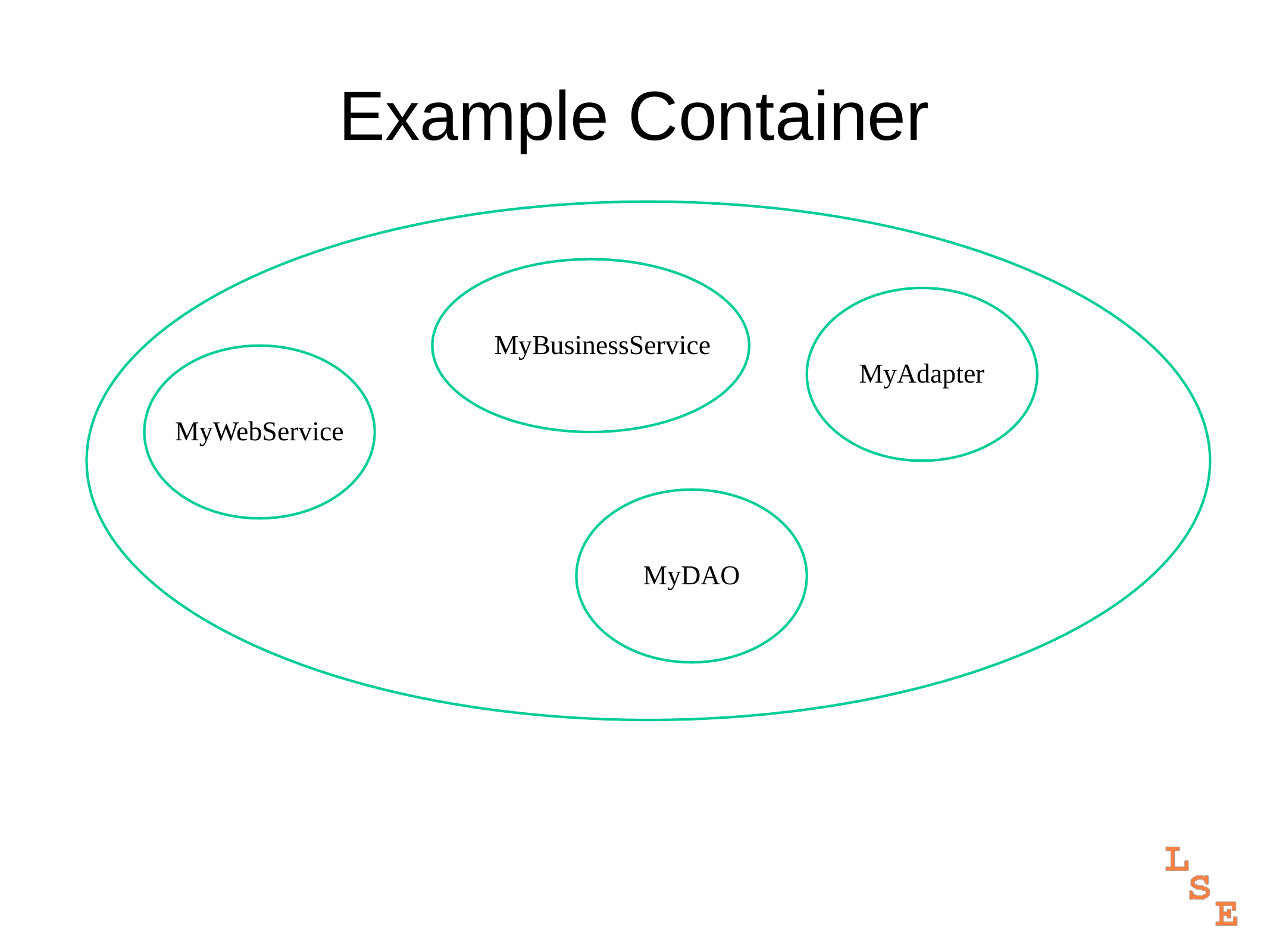

# Example Container

MyBusinessService

MyAdapter

MyWebService

MyDAO
16